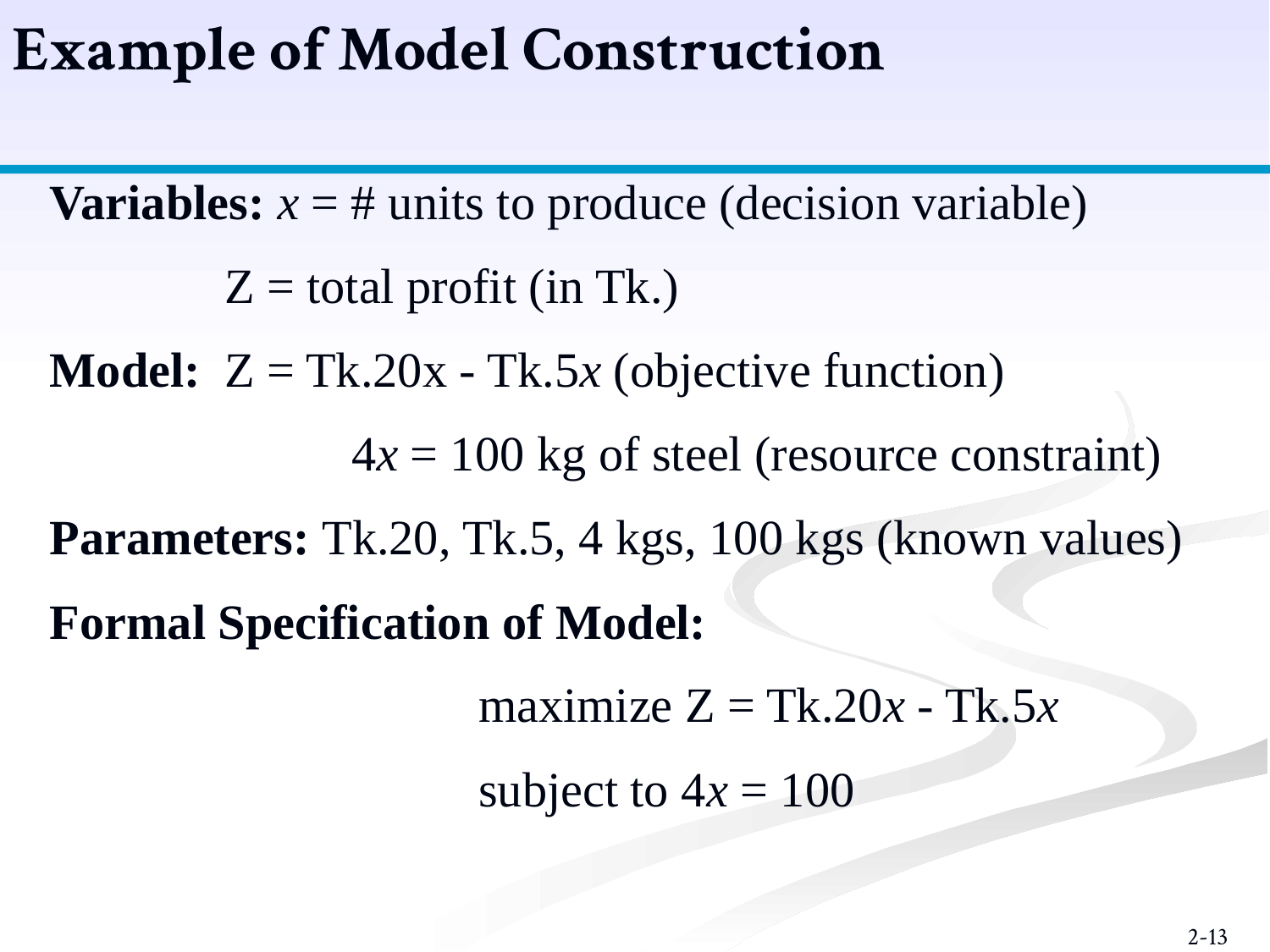

Example of Model Construction
Variables: x = # units to produce (decision variable)
            	Z = total profit (in Tk.)
Model:	Z = Tk.20x - Tk.5x (objective function)
			4x = 100 kg of steel (resource constraint)
Parameters: Tk.20, Tk.5, 4 kgs, 100 kgs (known values)
Formal Specification of Model:
				maximize Z = Tk.20x - Tk.5x
				subject to 4x = 100